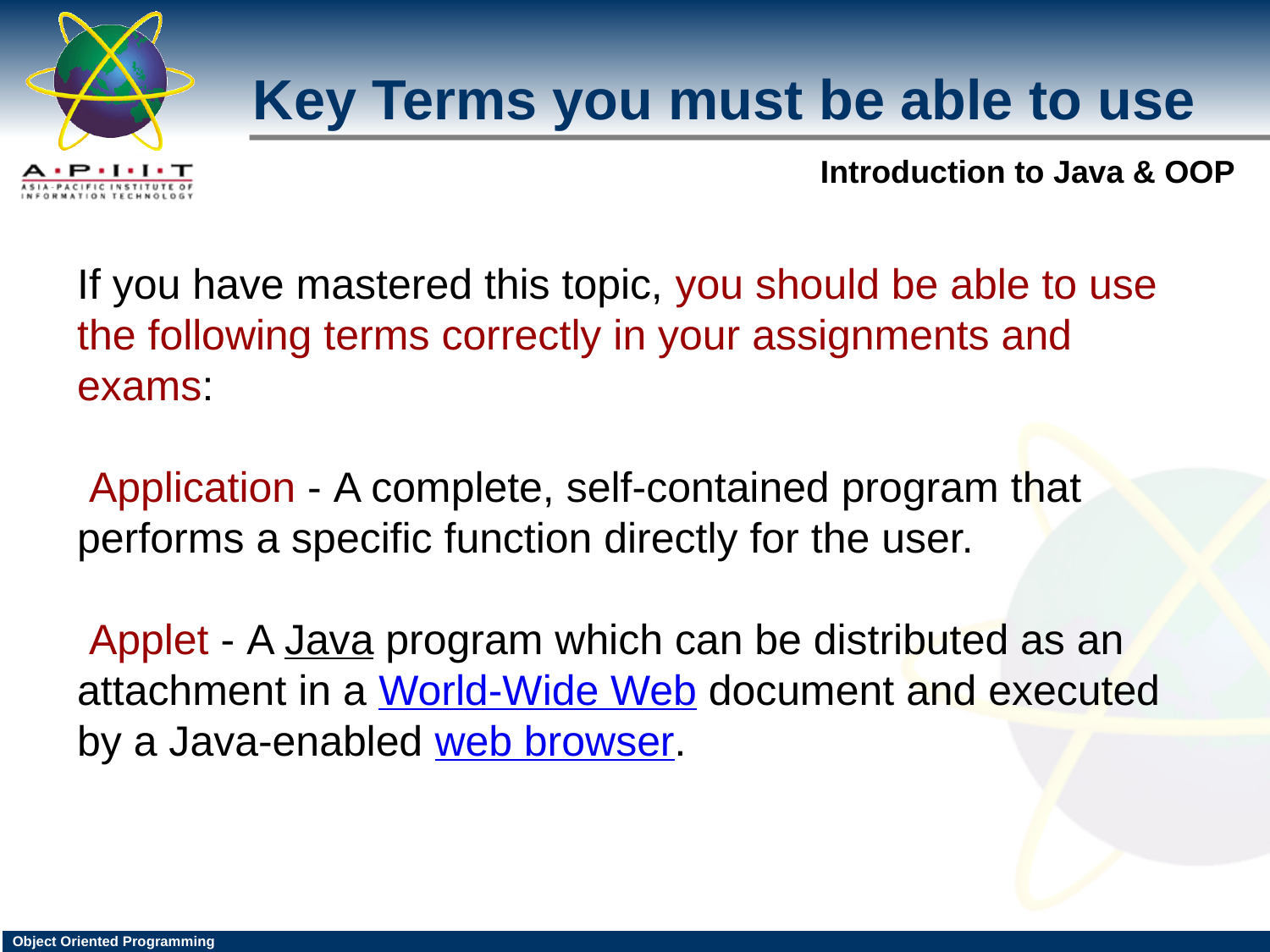

Key Terms you must be able to use
If you have mastered this topic, you should be able to use the following terms correctly in your assignments and exams:

 Application - A complete, self-contained program that performs a specific function directly for the user.

 Applet - A Java program which can be distributed as an attachment in a World-Wide Web document and executed by a Java-enabled web browser.